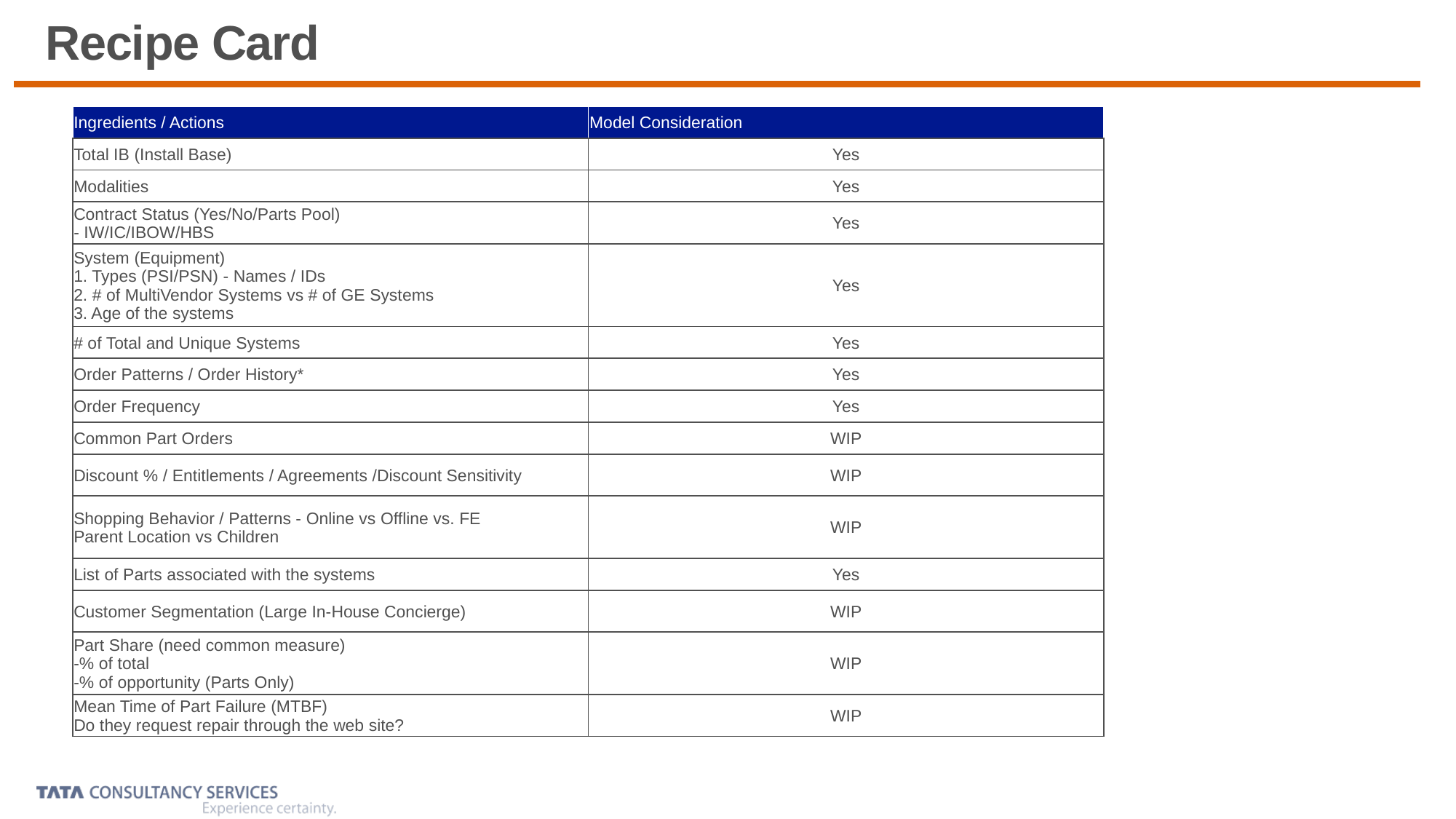

# Recipe Card
| Ingredients / Actions | Model Consideration |
| --- | --- |
| Total IB (Install Base) | Yes |
| Modalities | Yes |
| Contract Status (Yes/No/Parts Pool) - IW/IC/IBOW/HBS | Yes |
| System (Equipment) 1. Types (PSI/PSN) - Names / IDs 2. # of MultiVendor Systems vs # of GE Systems 3. Age of the systems | Yes |
| # of Total and Unique Systems | Yes |
| Order Patterns / Order History\* | Yes |
| Order Frequency | Yes |
| Common Part Orders | WIP |
| Discount % / Entitlements / Agreements /Discount Sensitivity | WIP |
| Shopping Behavior / Patterns - Online vs Offline vs. FE Parent Location vs Children | WIP |
| List of Parts associated with the systems | Yes |
| Customer Segmentation (Large In-House Concierge) | WIP |
| Part Share (need common measure) -% of total -% of opportunity (Parts Only) | WIP |
| Mean Time of Part Failure (MTBF) Do they request repair through the web site? | WIP |